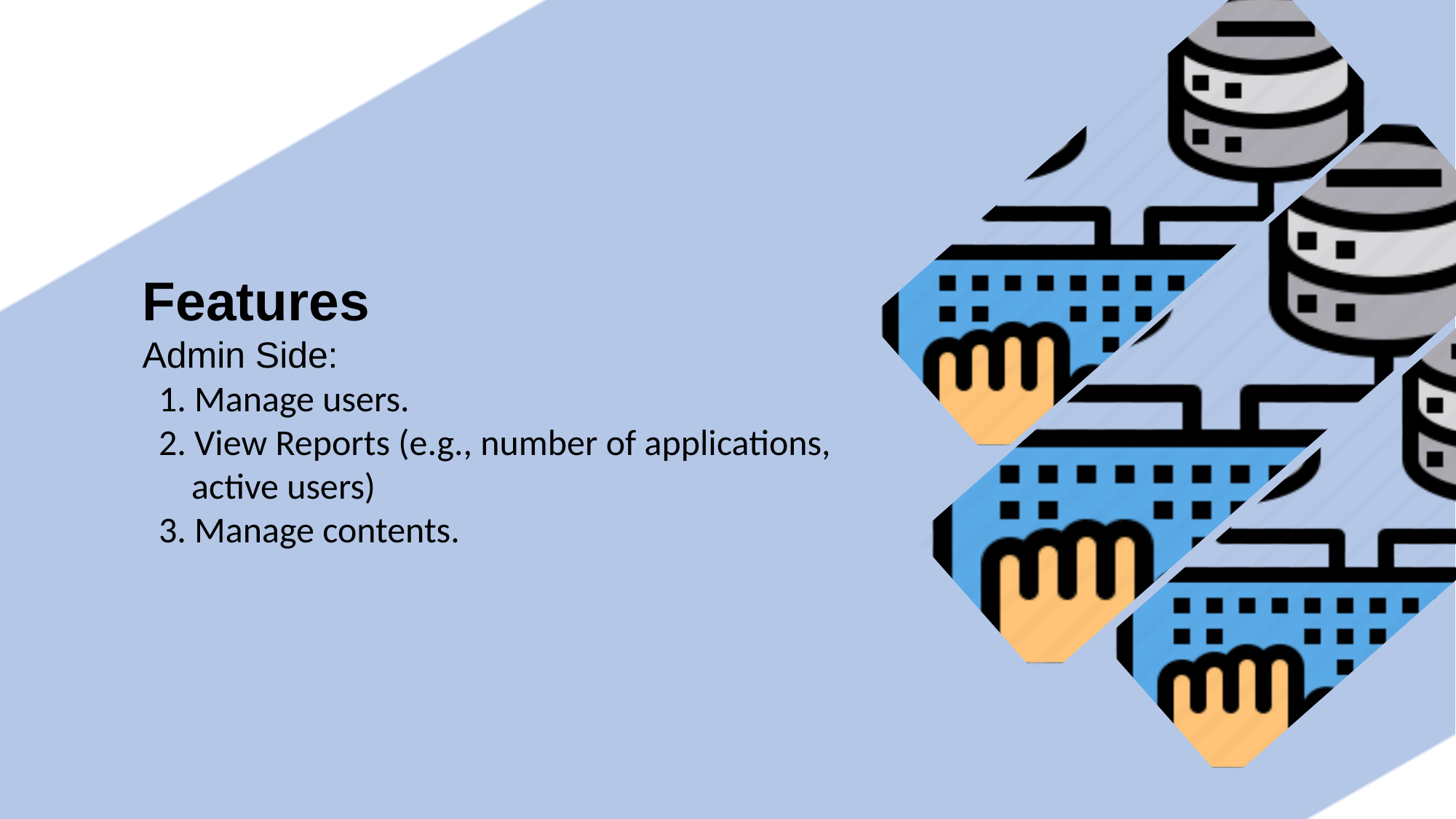

Features
Admin Side:
  1. Manage users.
  2. View Reports (e.g., number of applications,
      active users)
  3. Manage contents.